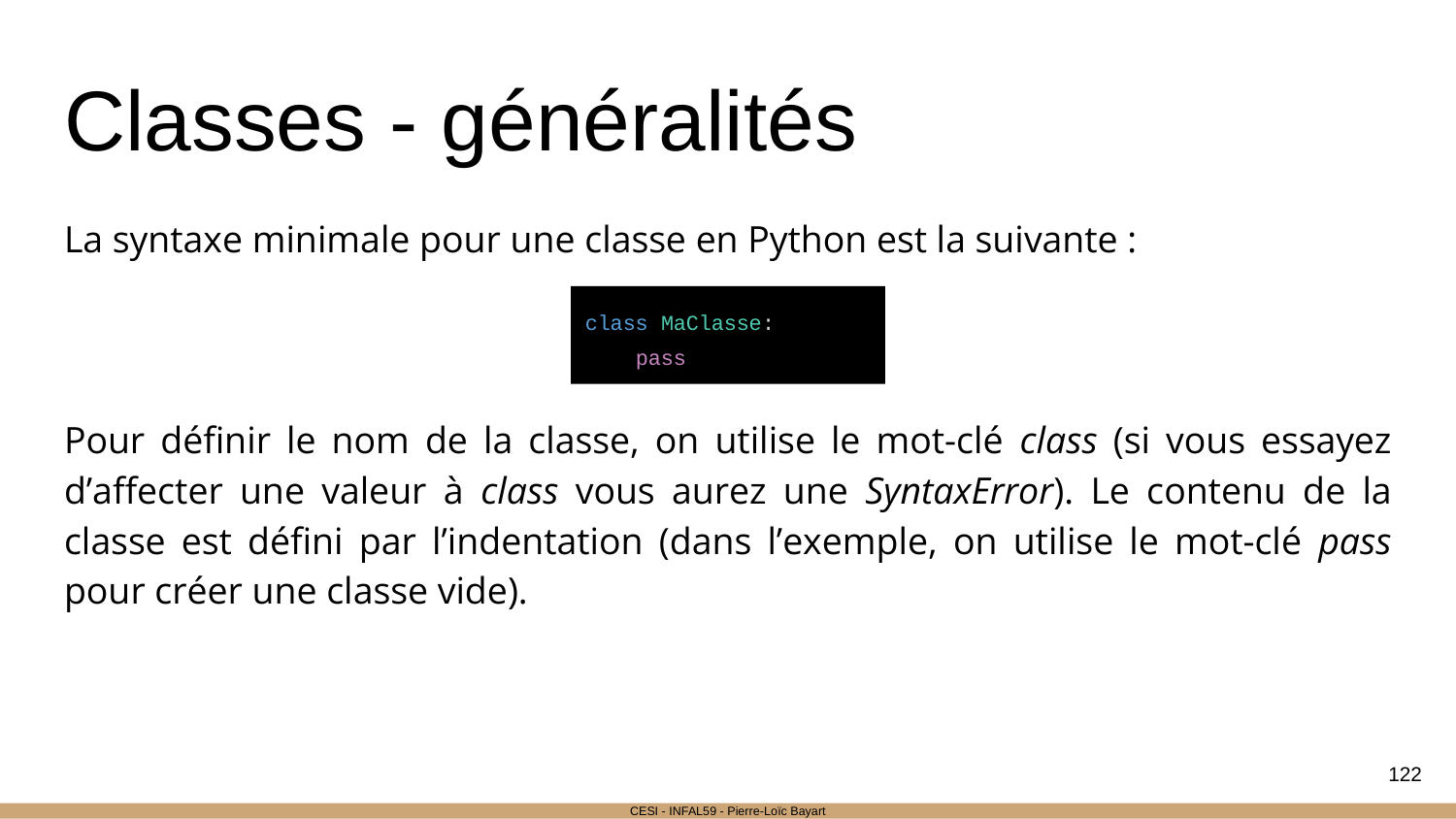

# Classes - généralités
La syntaxe minimale pour une classe en Python est la suivante :

class MaClasse:
    pass

Pour définir le nom de la classe, on utilise le mot-clé class (si vous essayez d’affecter une valeur à class vous aurez une SyntaxError). Le contenu de la classe est défini par l’indentation (dans l’exemple, on utilise le mot-clé pass pour créer une classe vide).

122